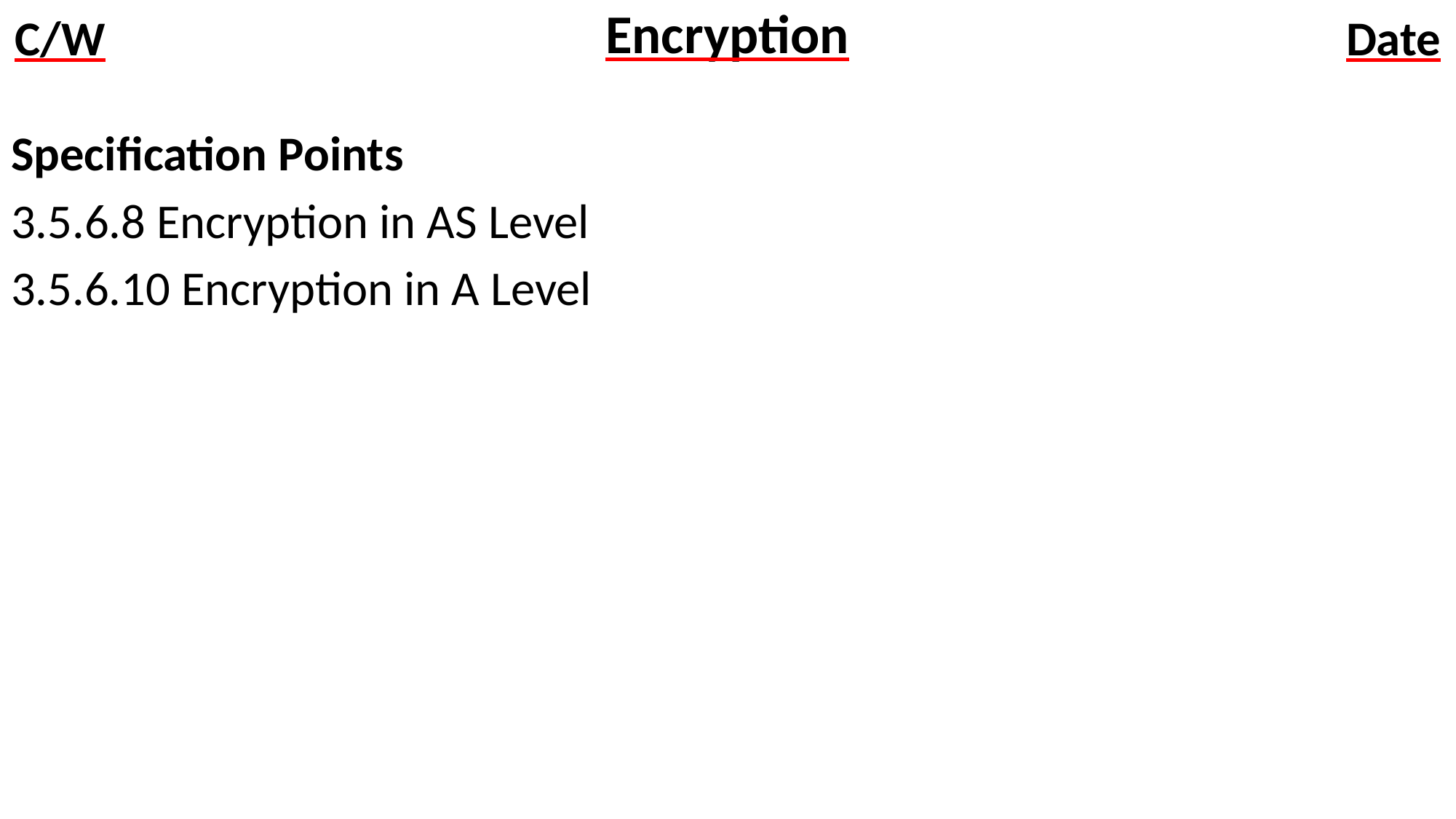

# Encryption

Specification Points
3.5.6.8 Encryption in AS Level
3.5.6.10 Encryption in A Level